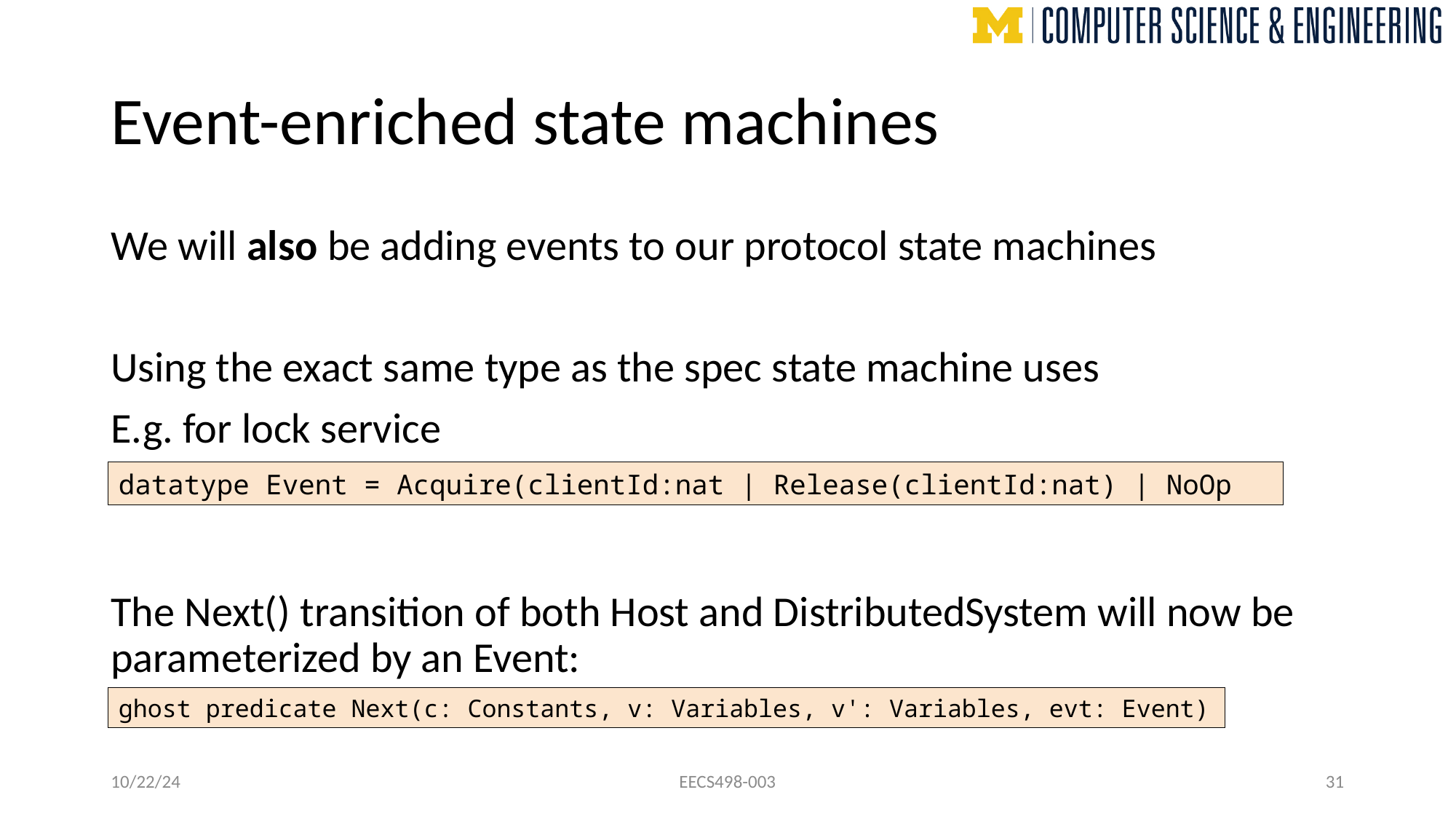

# Event-enriched state machines
We will also be adding events to our protocol state machines

Using the exact same type as the spec state machine uses
E.g. for lock service

The Next() transition of both Host and DistributedSystem will now be parameterized by an Event:

datatype Event = Acquire(clientId:nat | Release(clientId:nat) | NoOp
ghost predicate Next(c: Constants, v: Variables, v': Variables, evt: Event)
10/22/24
EECS498-003
31